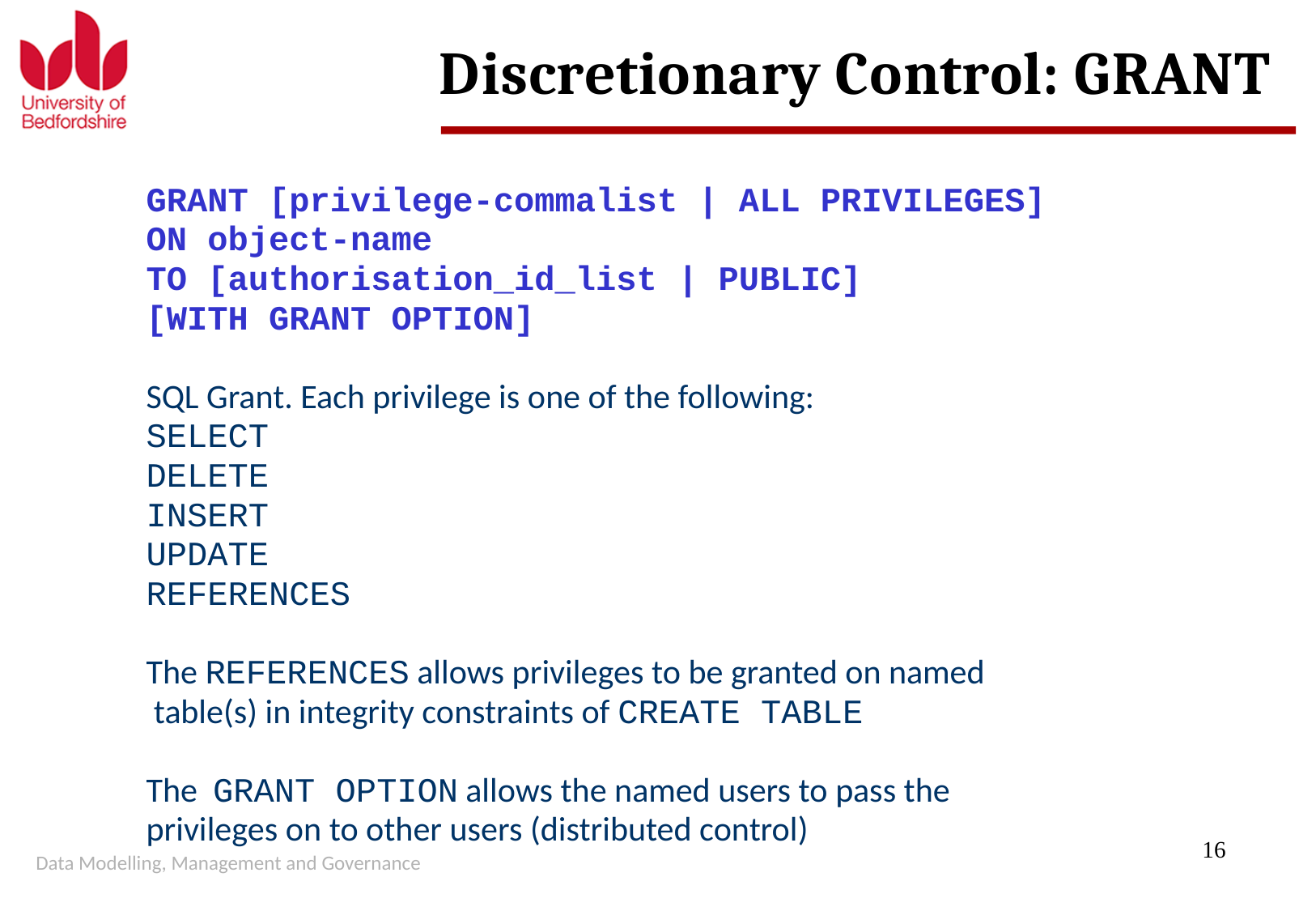

# Discretionary Control: GRANT
GRANT [privilege-commalist | ALL PRIVILEGES]
ON object-name
TO [authorisation_id_list | PUBLIC]
[WITH GRANT OPTION]

SQL Grant. Each privilege is one of the following:
SELECT
DELETE
INSERT
UPDATE
REFERENCES

The REFERENCES allows privileges to be granted on named
 table(s) in integrity constraints of CREATE TABLE

The  GRANT OPTION allows the named users to pass the
privileges on to other users (distributed control)

Data Modelling, Management and Governance